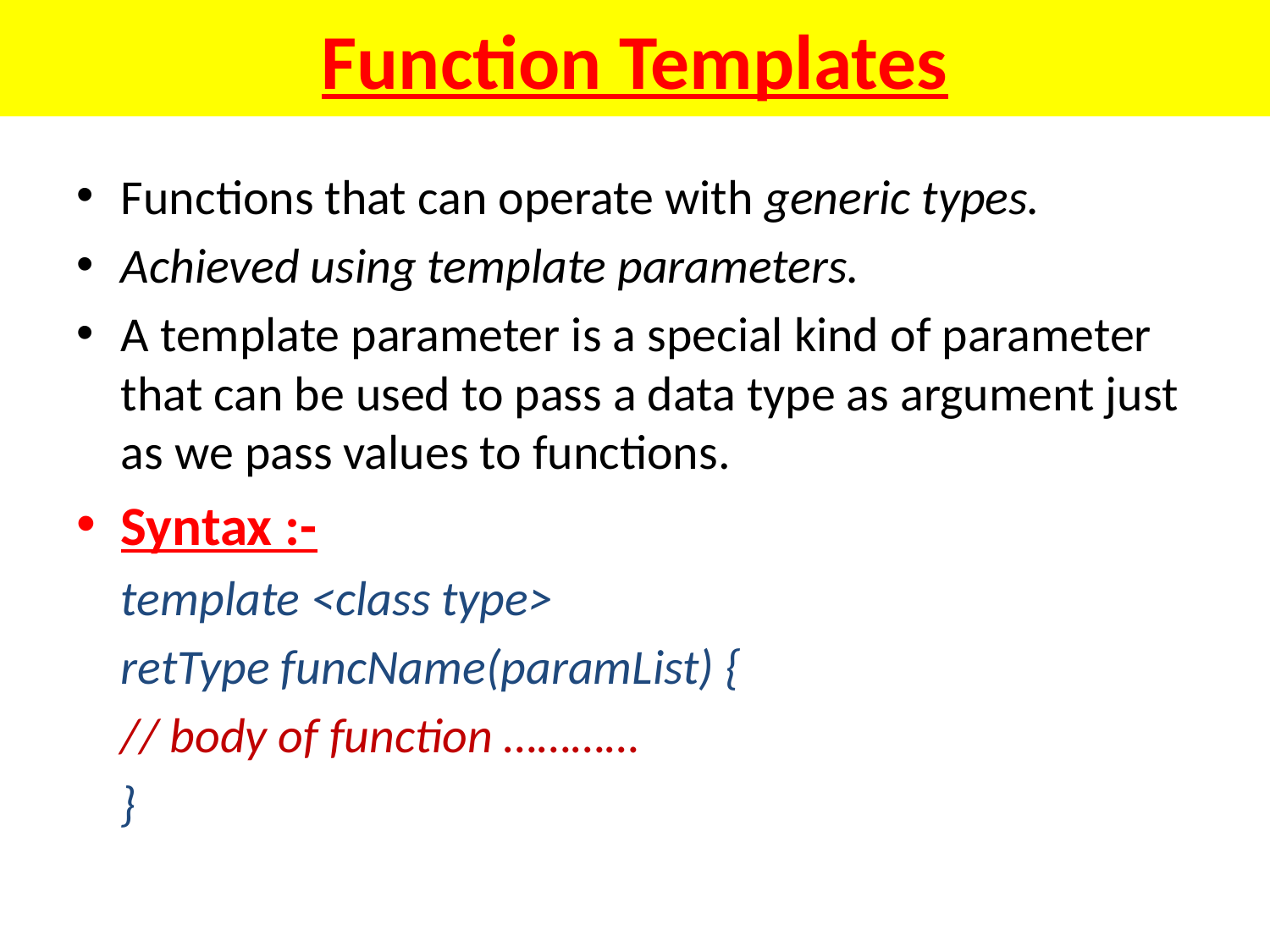

# Function Templates
Functions that can operate with generic types.
Achieved using template parameters.
A template parameter is a special kind of parameter that can be used to pass a data type as argument just as we pass values to functions.
Syntax :-
	template <class type>
	retType funcName(paramList) {
		// body of function …………
	}